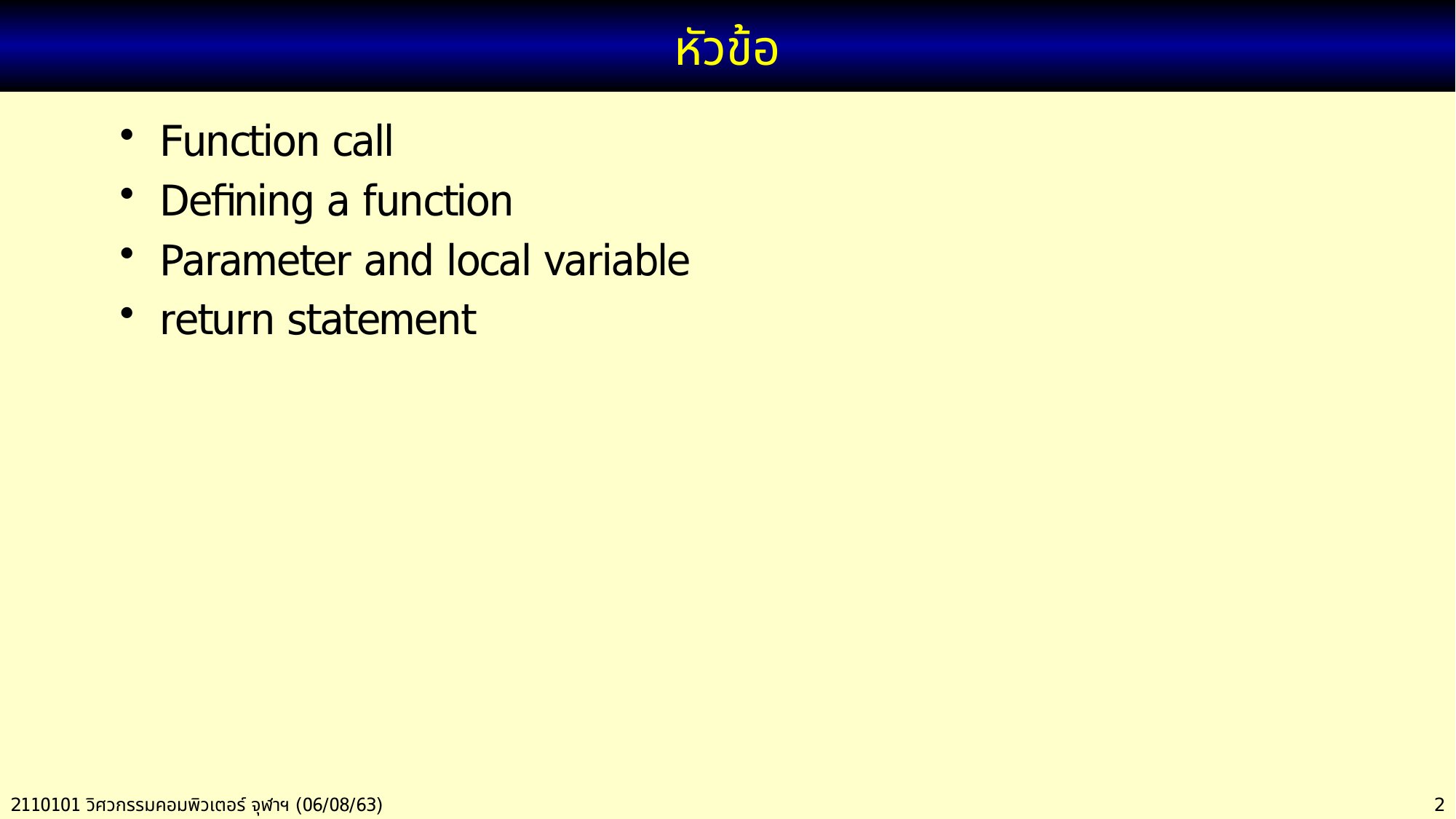

# หัวข้อ
Function call
Defining a function
Parameter and local variable
return statement